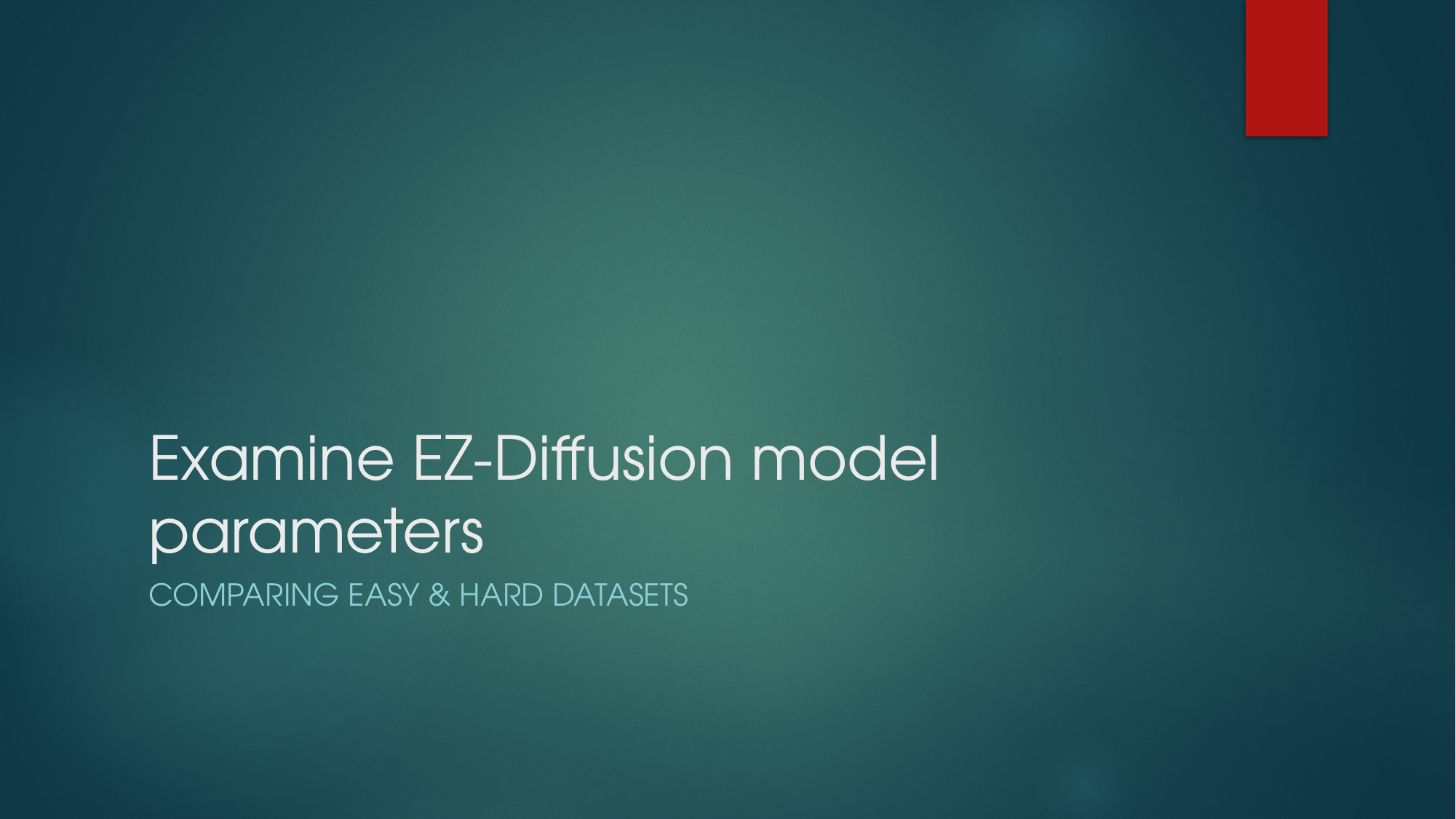

# Examine EZ-Diffusion model parameters
Comparing Easy & Hard Datasets